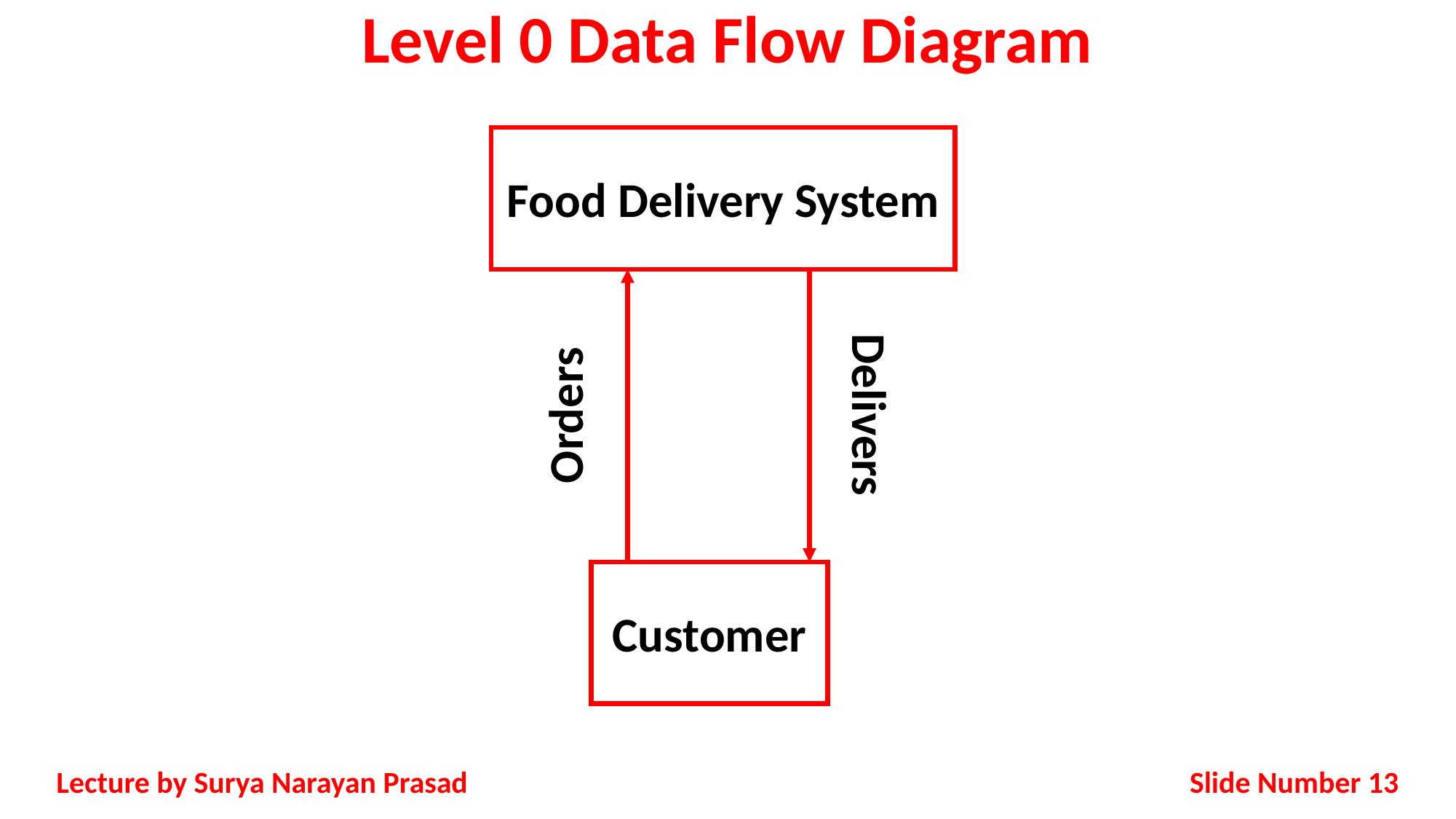

# Level 0 Data Flow Diagram
Food Delivery System
Customer
Orders
Delivers
Slide Number 13
Lecture by Surya Narayan Prasad